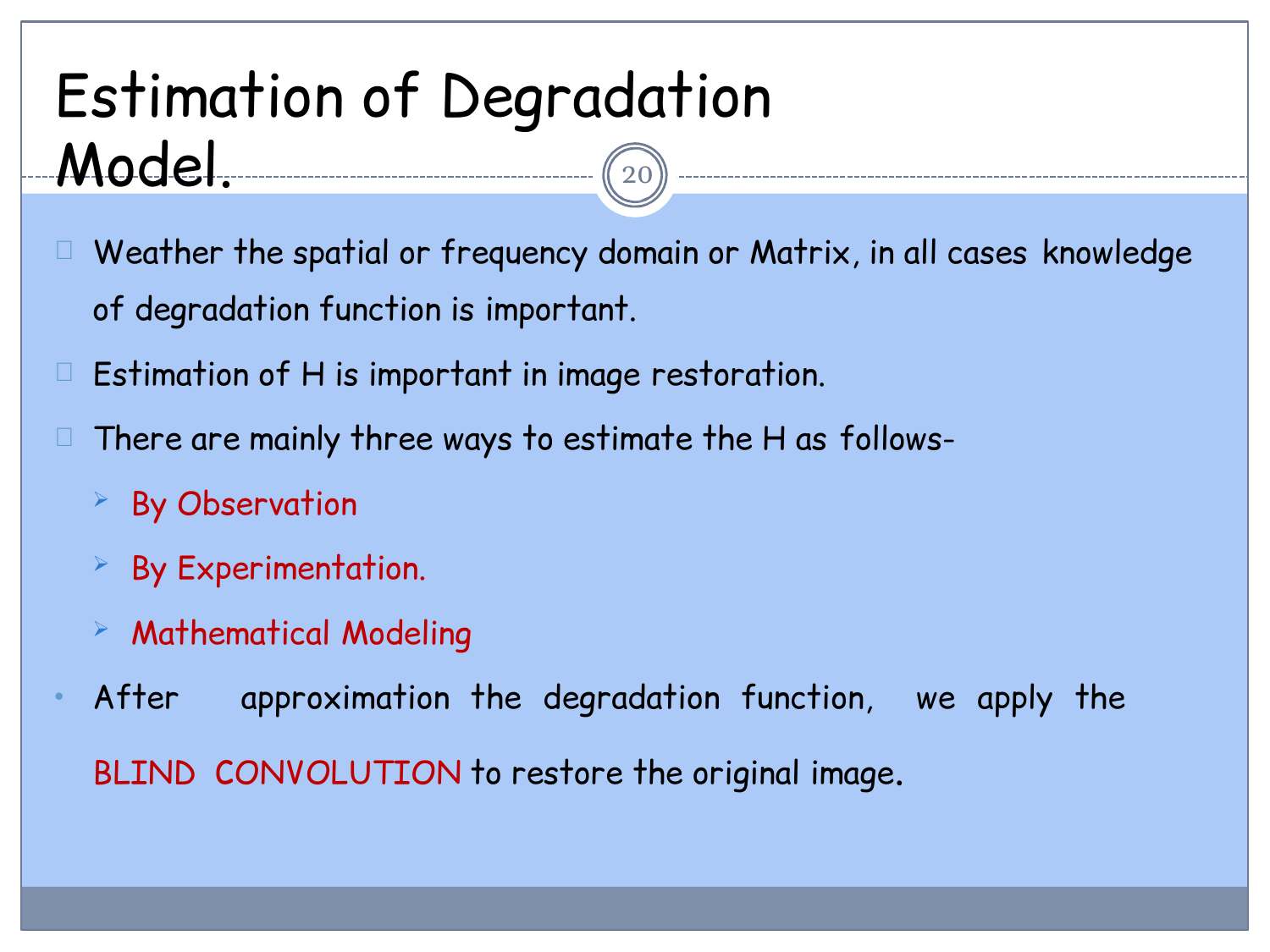

# Estimation of Degradation Model.
20

Weather the spatial or frequency domain or Matrix, in all cases knowledge
of degradation function is important.
Estimation of H is important in image restoration.
There are mainly three ways to estimate the H as follows-
By Observation
By Experimentation.
Mathematical Modeling
After	approximation	the	degradation	function,	we	apply	the	BLIND  CONVOLUTION	to restore the original image.